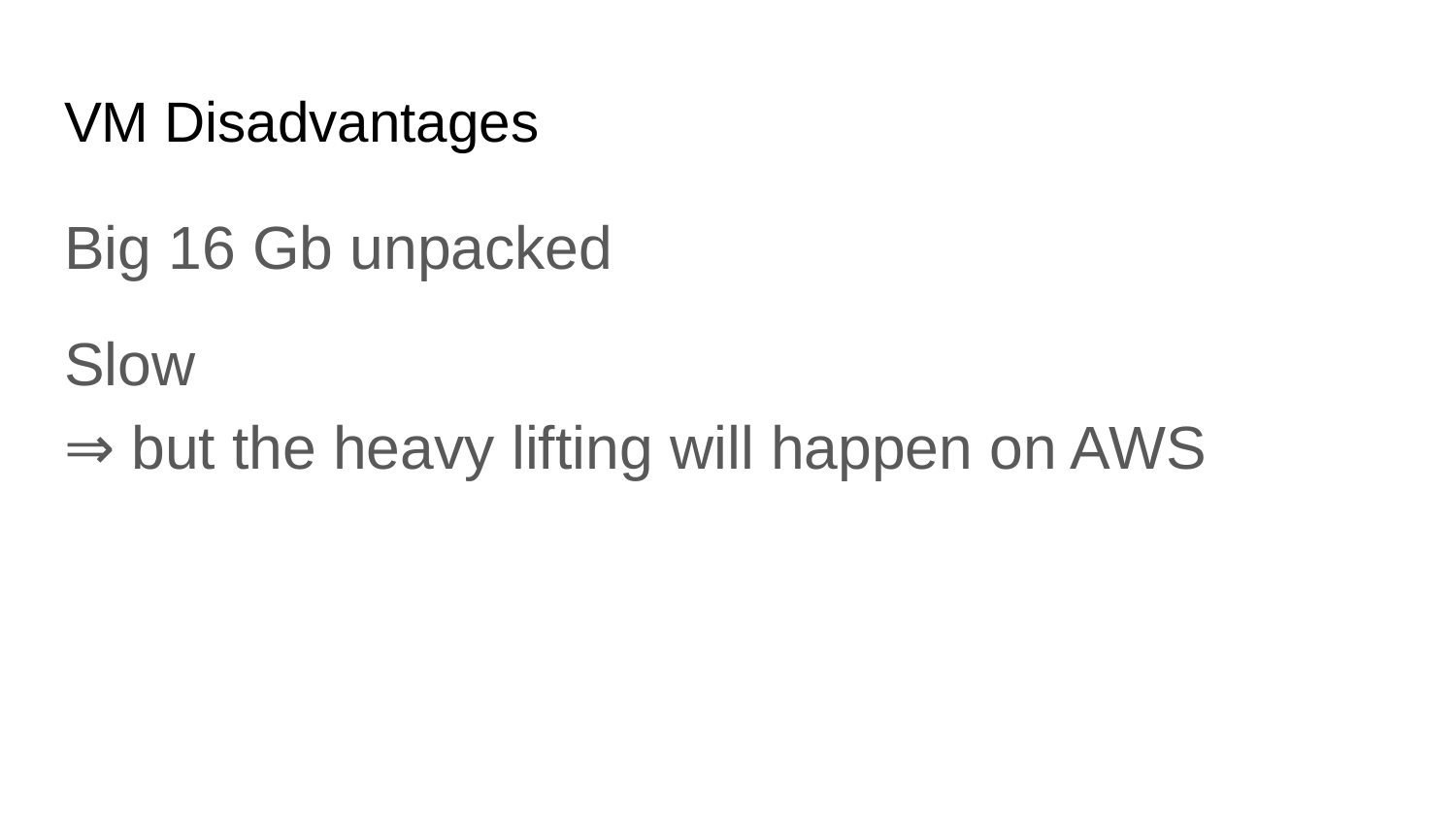

# VM Disadvantages
Big 16 Gb unpacked
Slow
⇒ but the heavy lifting will happen on AWS